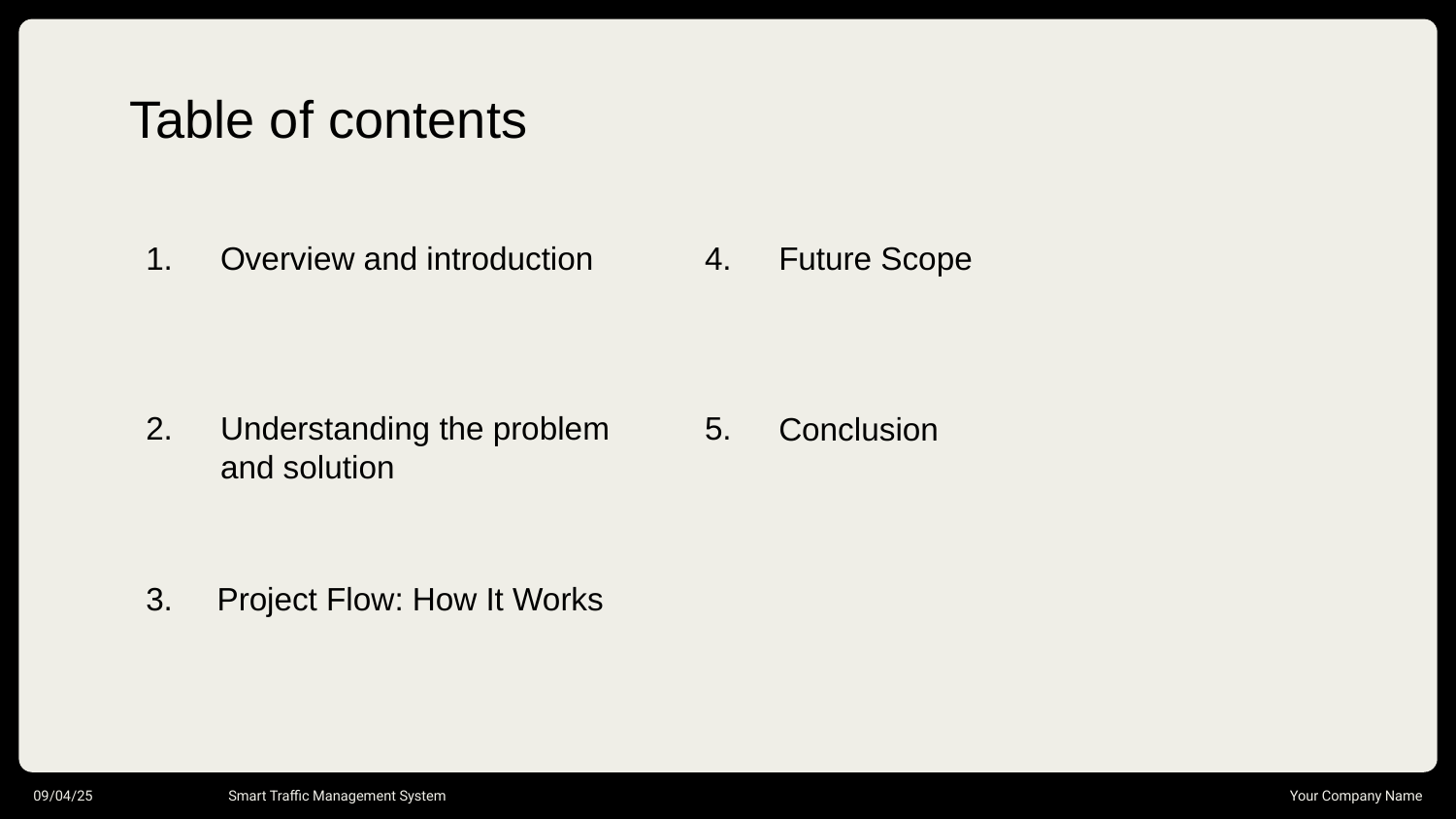

# Table of contents
4.
1.
Overview and introduction
Future Scope
5.
Understanding the problem and solution
2.
Conclusion
3.
 Project Flow: How It Works
09/04/25
Smart Traffic Management System
Your Company Name